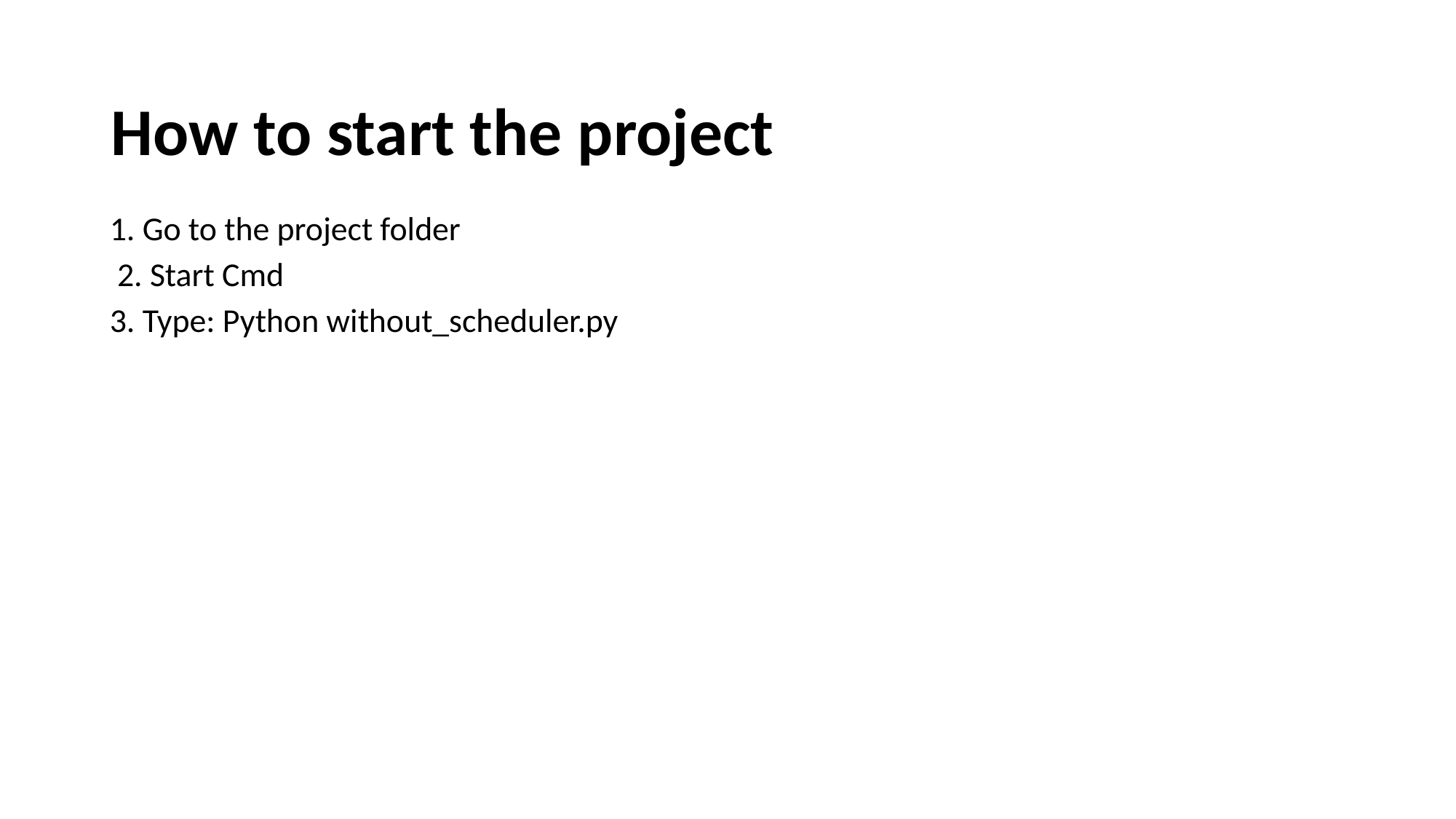

How to start the project
1. Go to the project folder
 2. Start Cmd
3. Type: Python without_scheduler.py